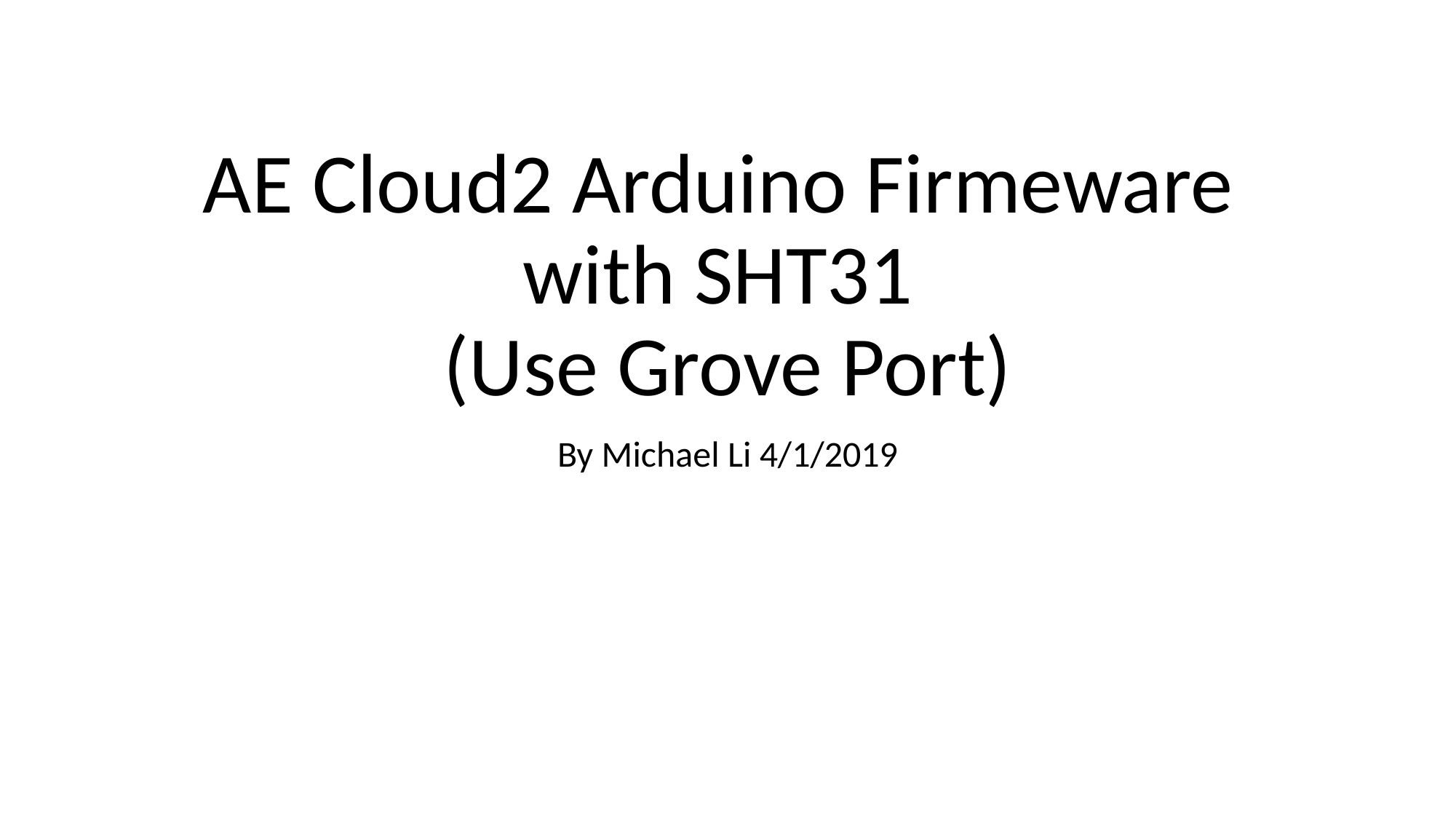

# AE Cloud2 Arduino Firmeware  with SHT31 (Use Grove Port)
By Michael Li 4/1/2019